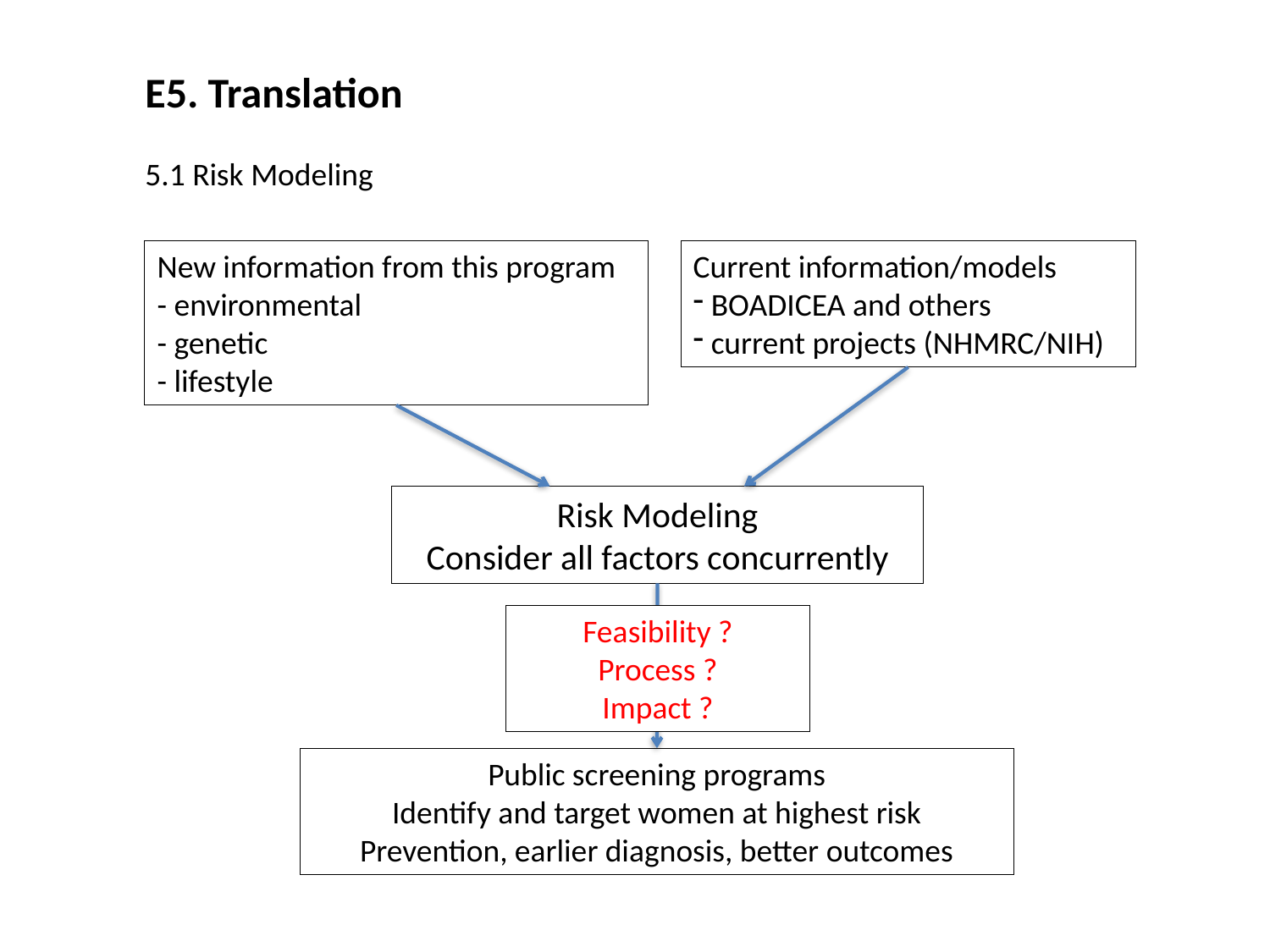

E5. Translation

5.1 Risk Modeling

New information from this program
- environmental
- genetic
- lifestyle
Current information/models
 BOADICEA and others
 current projects (NHMRC/NIH)
Risk Modeling
Consider all factors concurrently
Feasibility ?
Process ?
Impact ?
Public screening programs
Identify and target women at highest risk
Prevention, earlier diagnosis, better outcomes